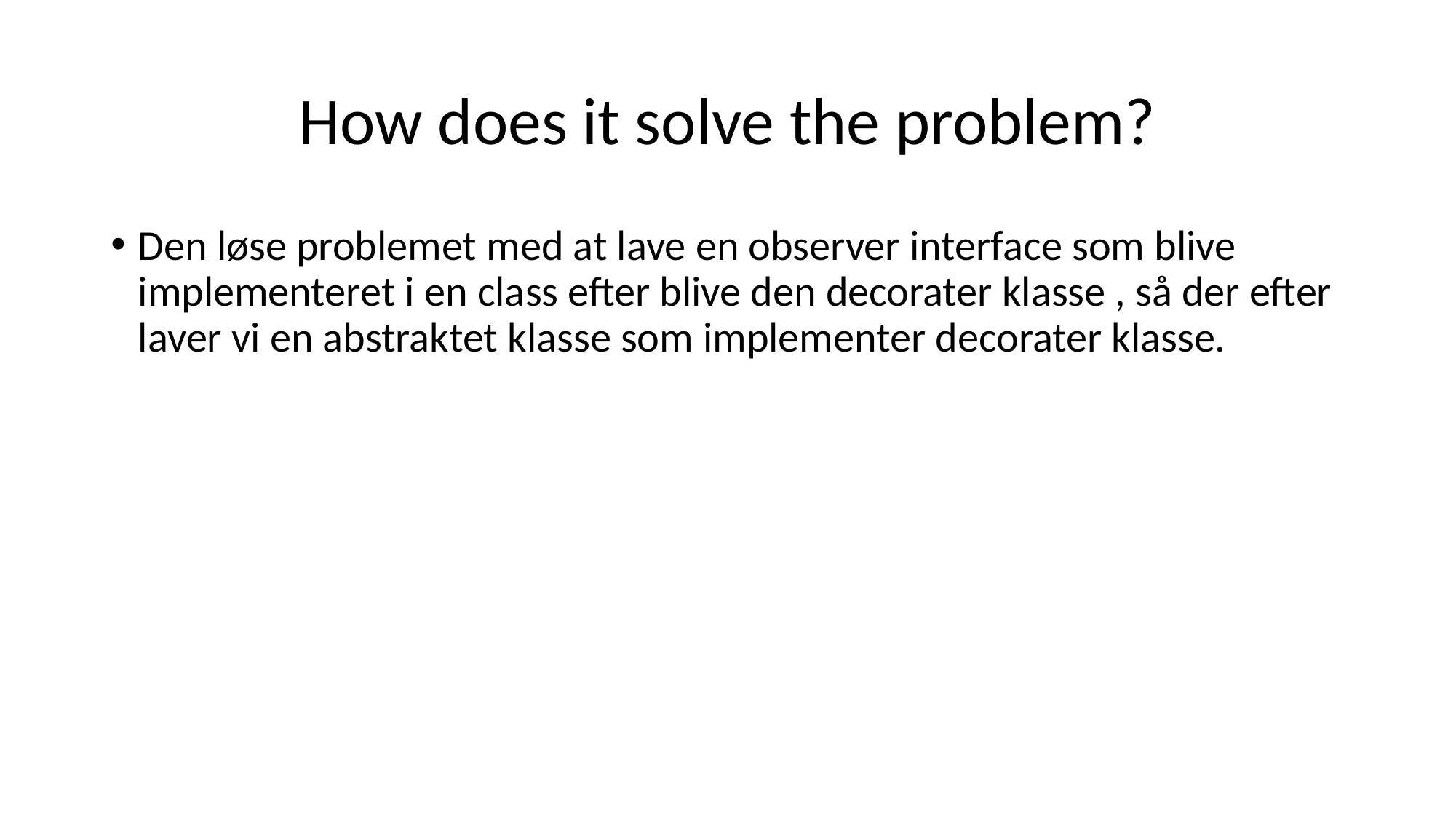

# How does it solve the problem?
Den løse problemet med at lave en observer interface som blive implementeret i en class efter blive den decorater klasse , så der efter laver vi en abstraktet klasse som implementer decorater klasse.